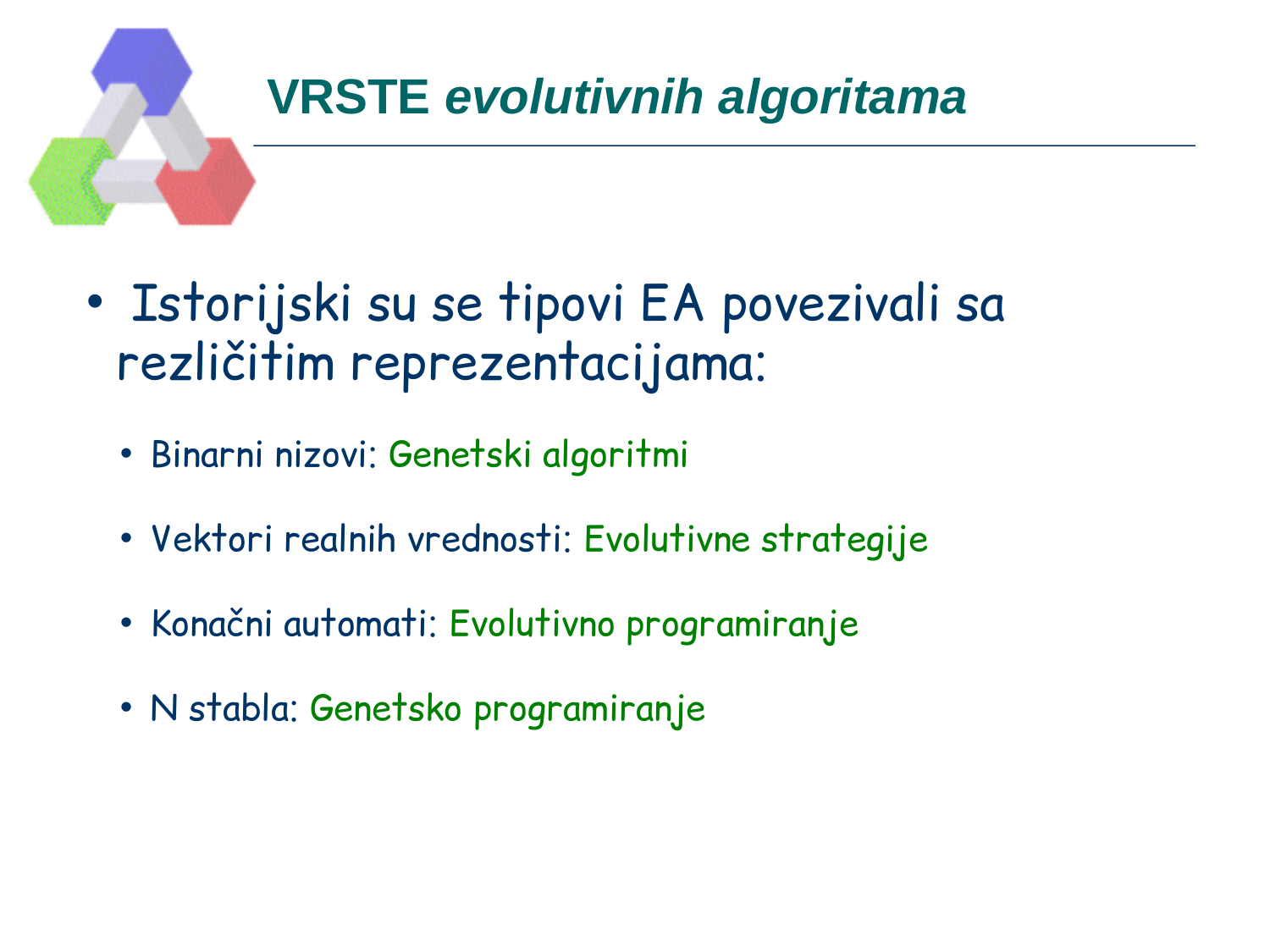

# VRSTE evolutivnih algoritama
 Istorijski su se tipovi EA povezivali sa rezličitim reprezentacijama:

Binarni nizovi: Genetski algoritmi

Vektori realnih vrednosti: Evolutivne strategije

Konačni automati: Evolutivno programiranje

N stabla: Genetsko programiranje